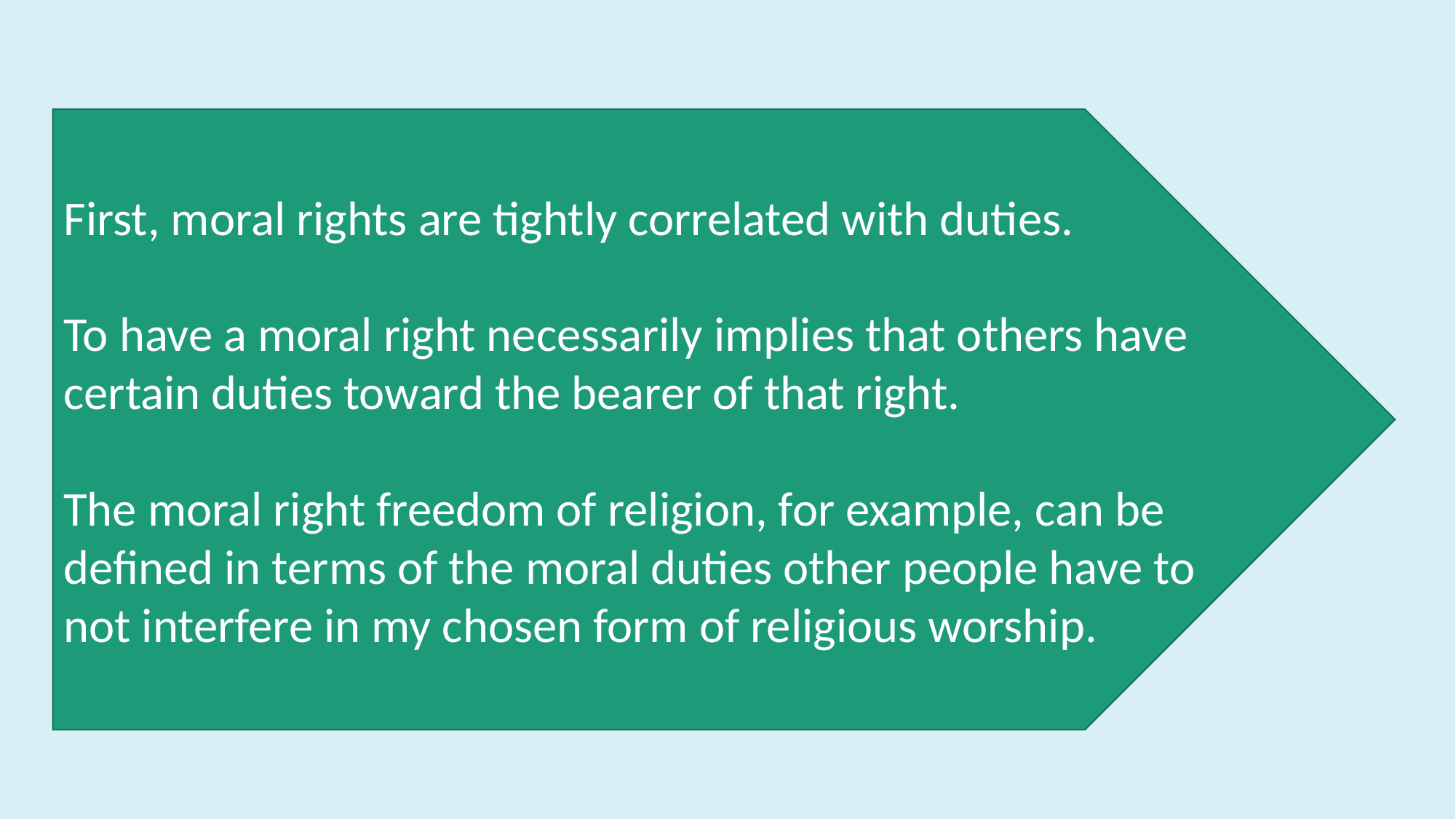

First, moral rights are tightly correlated with duties.

To have a moral right necessarily implies that others have certain duties toward the bearer of that right.

The moral right freedom of religion, for example, can be defined in terms of the moral duties other people have to not interfere in my chosen form of religious worship.